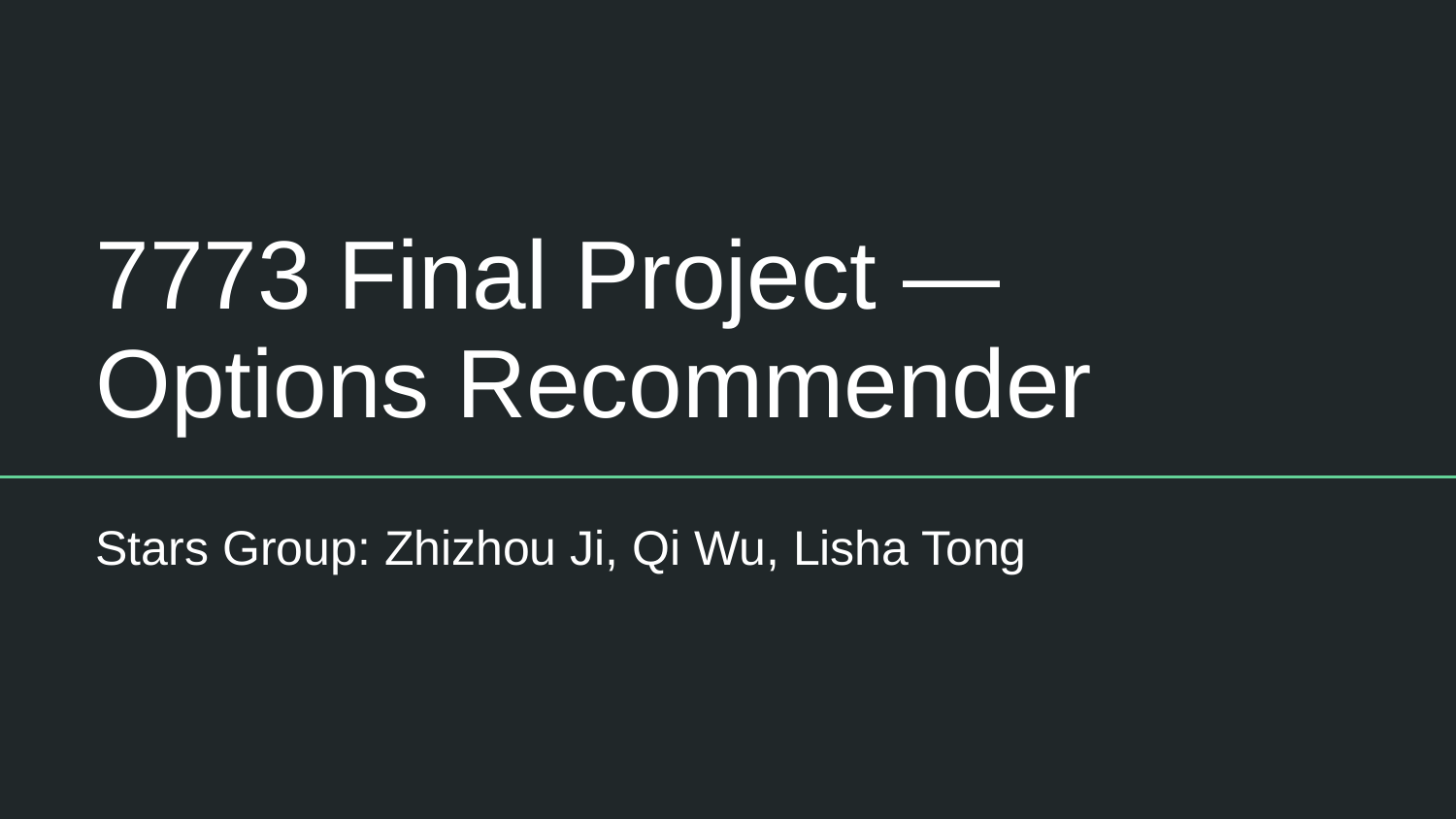

# 7773 Final Project —
Options Recommender
Stars Group: Zhizhou Ji, Qi Wu, Lisha Tong